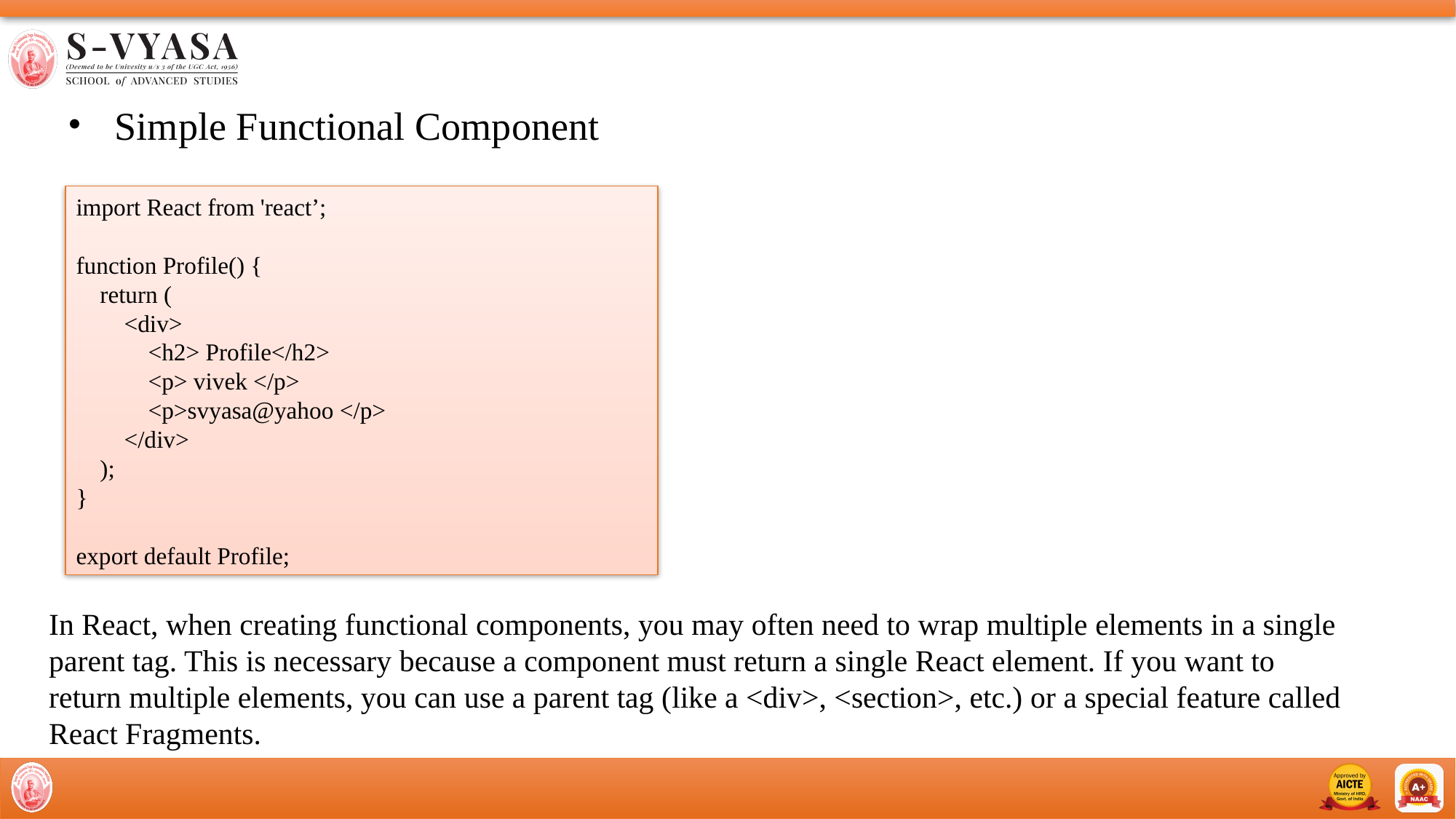

Simple Functional Component

import React from 'react’;

function Profile() {
    return (
        <div>
            <h2> Profile</h2>
            <p> vivek </p>
            <p>svyasa@yahoo </p>
        </div>
    );
}

export default Profile;
In React, when creating functional components, you may often need to wrap multiple elements in a single parent tag. This is necessary because a component must return a single React element. If you want to return multiple elements, you can use a parent tag (like a <div>, <section>, etc.) or a special feature called React Fragments.